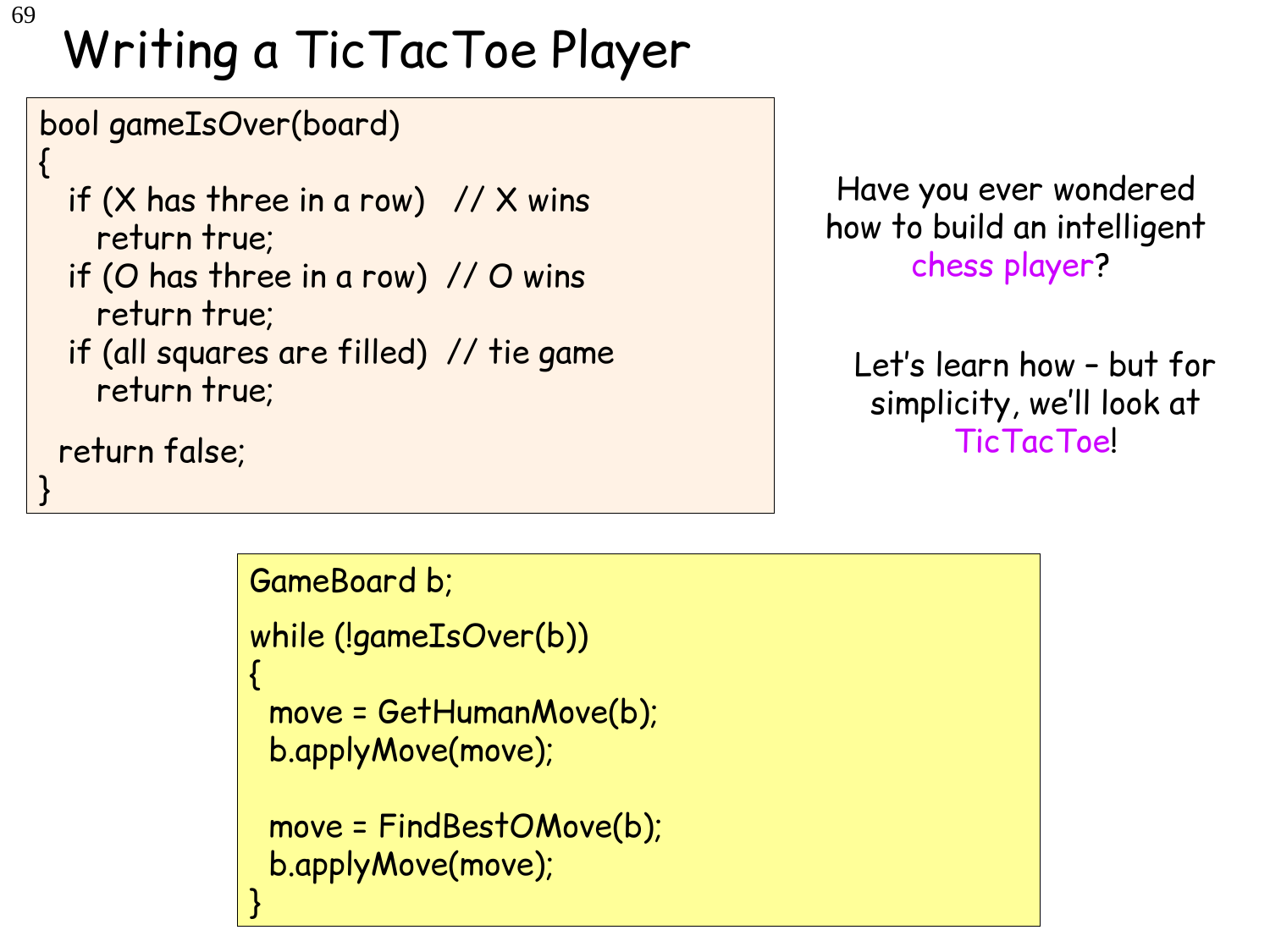

# Writing a TicTacToe Player
69
bool gameIsOver(board)
{
   if (X has three in a row)   // X wins
      return true;
   if (O has three in a row)  // O wins
      return true;
   if (all squares are filled)  // tie game
      return true;
  return false;
}
Have you ever wondered how to build an intelligent chess player?
Let’s learn how – but for simplicity, we’ll look at TicTacToe!
GameBoard b;
while (!gameIsOver(b))
{
  move = GetHumanMove(b);
  b.applyMove(move);
  move = FindBestOMove(b);
  b.applyMove(move);
}